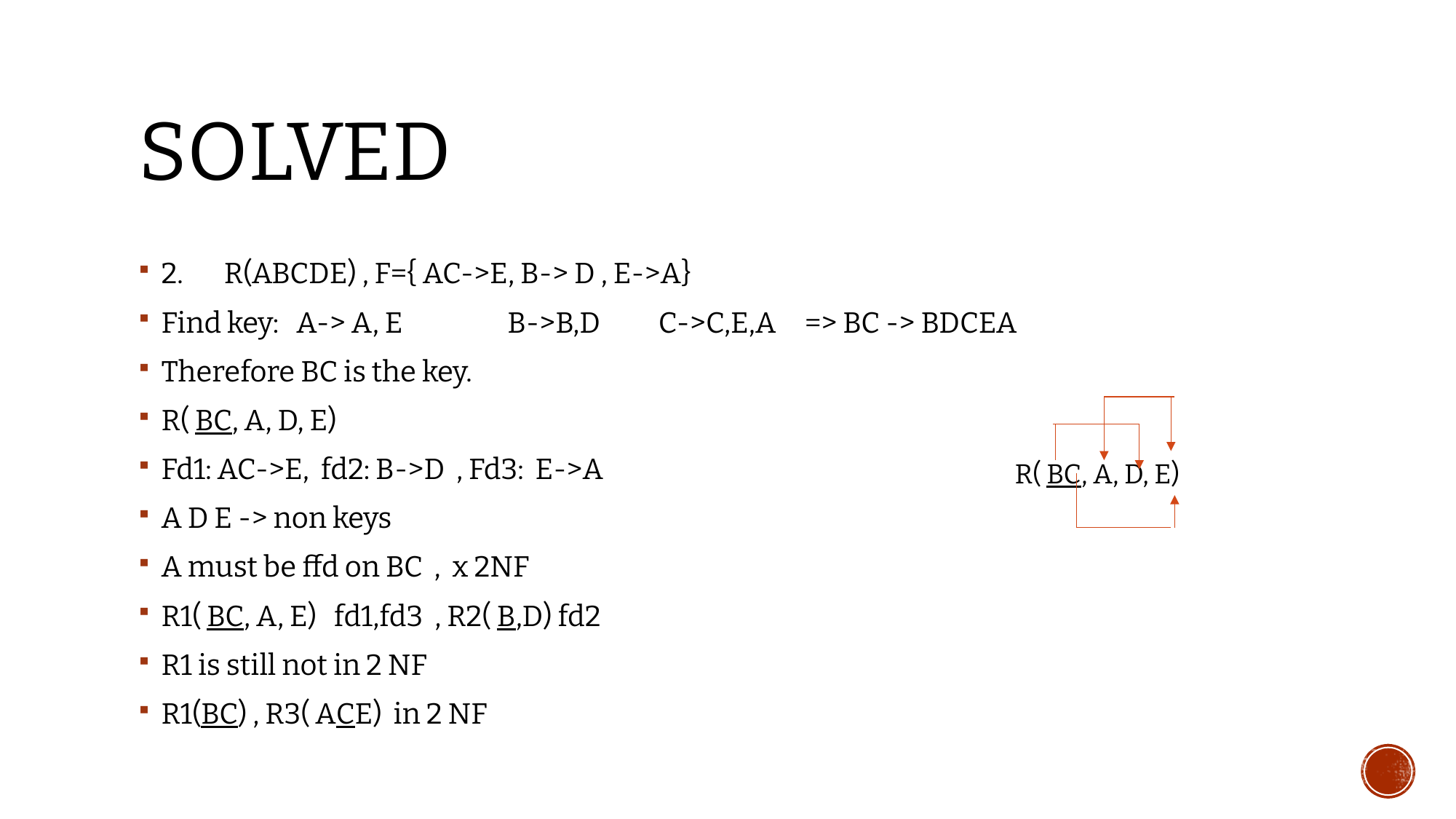

# SOLVED
2.       R(ABCDE) , F={ AC->E, B-> D , E->A}
Find key:   A-> A, E                  B->B,D          C->C,E,A     => BC -> BDCEA
Therefore BC is the key.
R( BC, A, D, E)
Fd1: AC->E,  fd2: B->D  , Fd3:  E->A
A D E -> non keys
A must be ffd on BC  ,  x 2NF
R1( BC, A, E)   fd1,fd3  , R2( B,D) fd2
R1 is still not in 2 NF
R1(BC) , R3( ACE)  in 2 NF

R( BC, A, D, E)